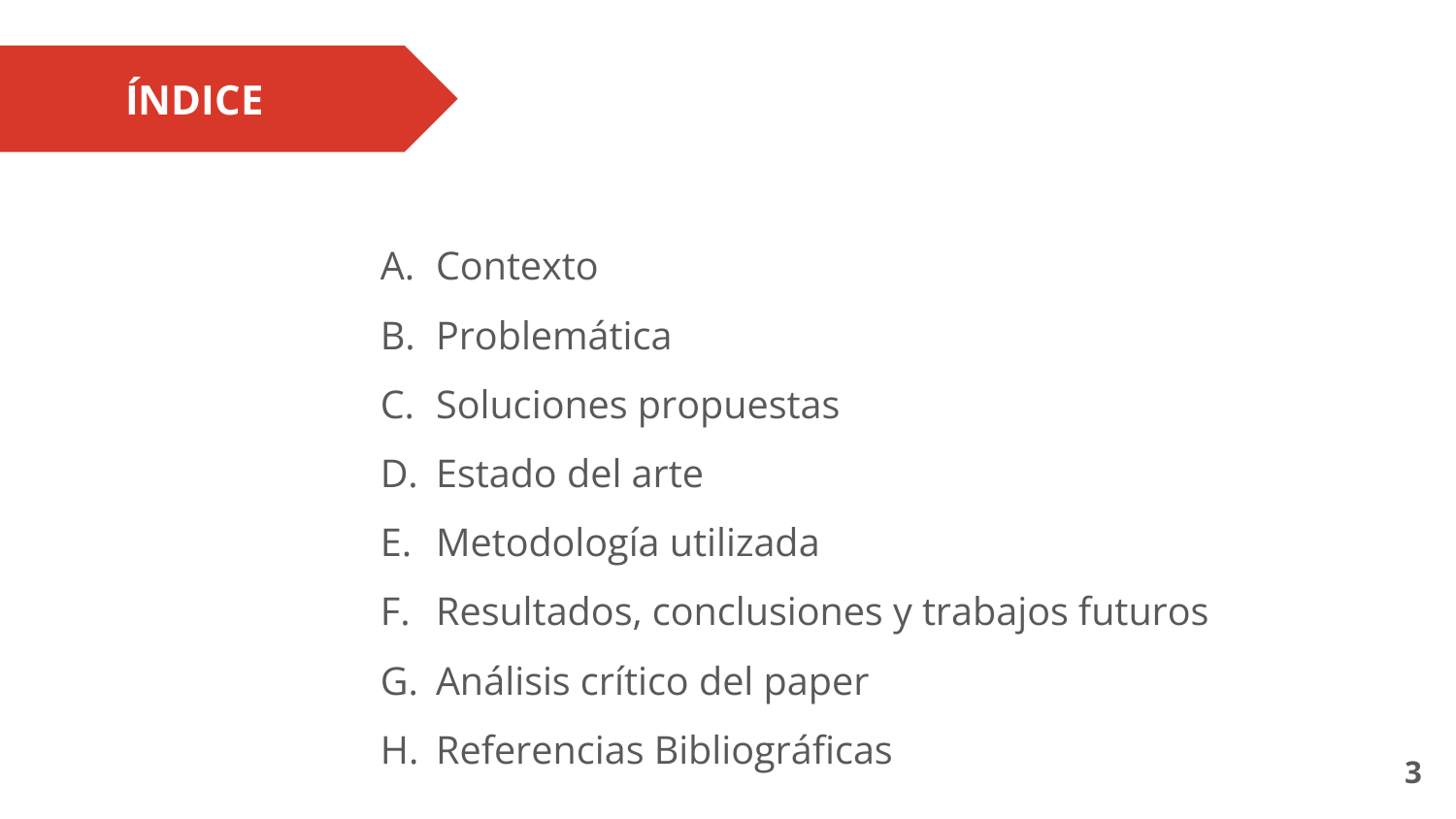

ÍNDICE
Contexto
Problemática
Soluciones propuestas
Estado del arte
Metodología utilizada
Resultados, conclusiones y trabajos futuros
Análisis crítico del paper
Referencias Bibliográficas

3